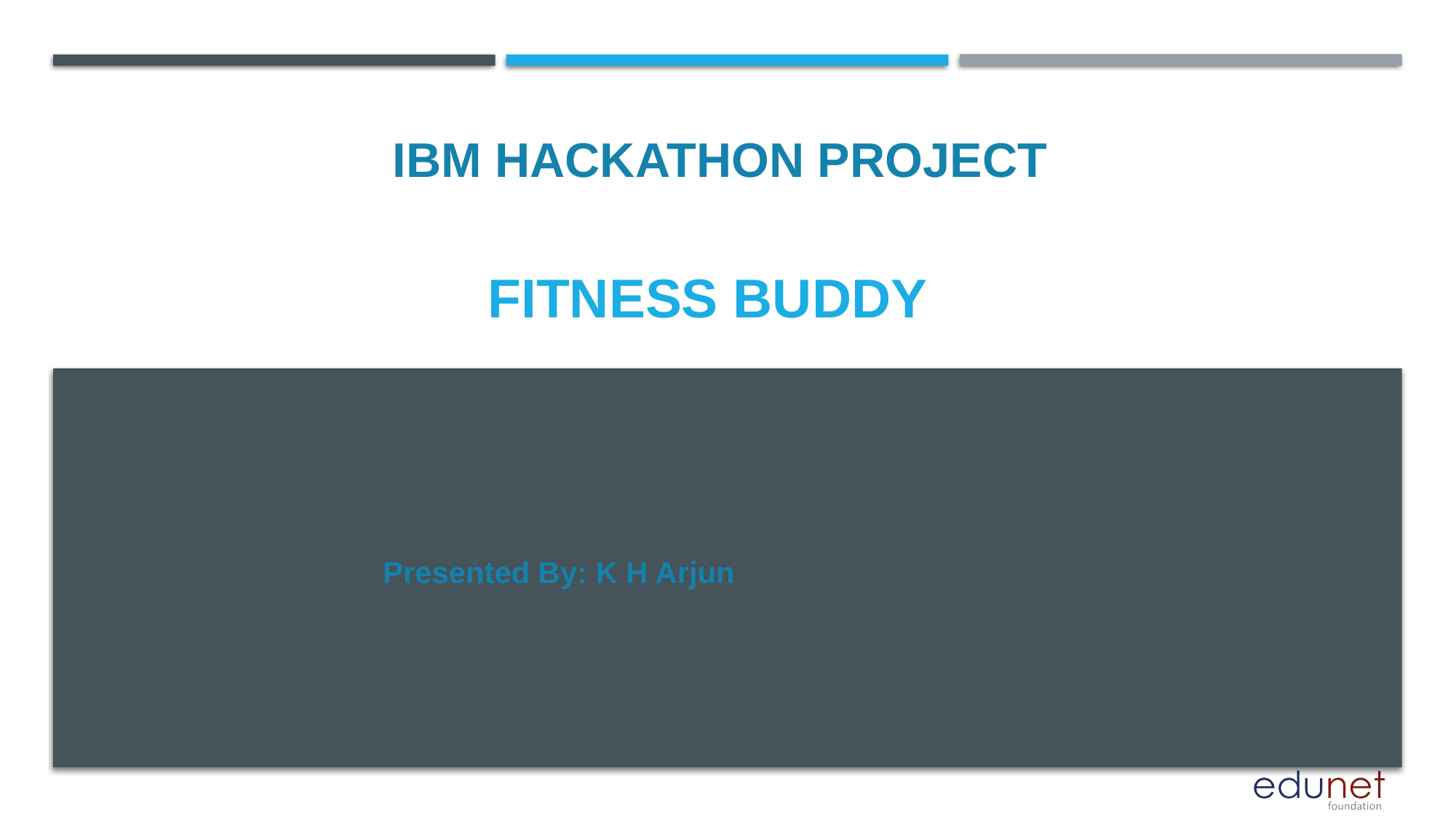

IBM HACKATHON PROJECT
# Fitness buddy
Presented By: K H Arjun